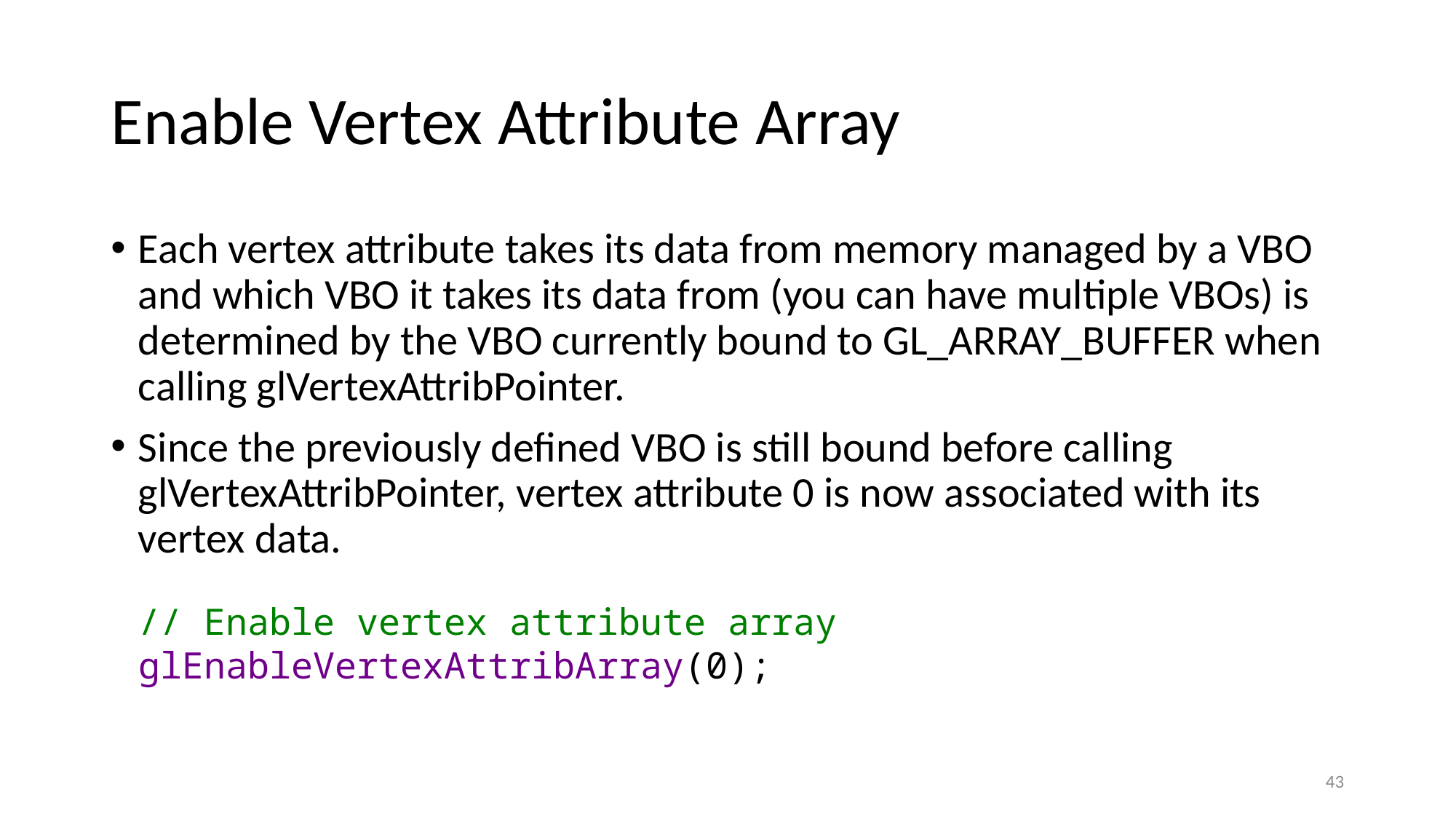

# Enable Vertex Attribute Array
Each vertex attribute takes its data from memory managed by a VBO and which VBO it takes its data from (you can have multiple VBOs) is determined by the VBO currently bound to GL_ARRAY_BUFFER when calling glVertexAttribPointer.
Since the previously defined VBO is still bound before calling glVertexAttribPointer, vertex attribute 0 is now associated with its vertex data.
// Enable vertex attribute array
glEnableVertexAttribArray(0);
43